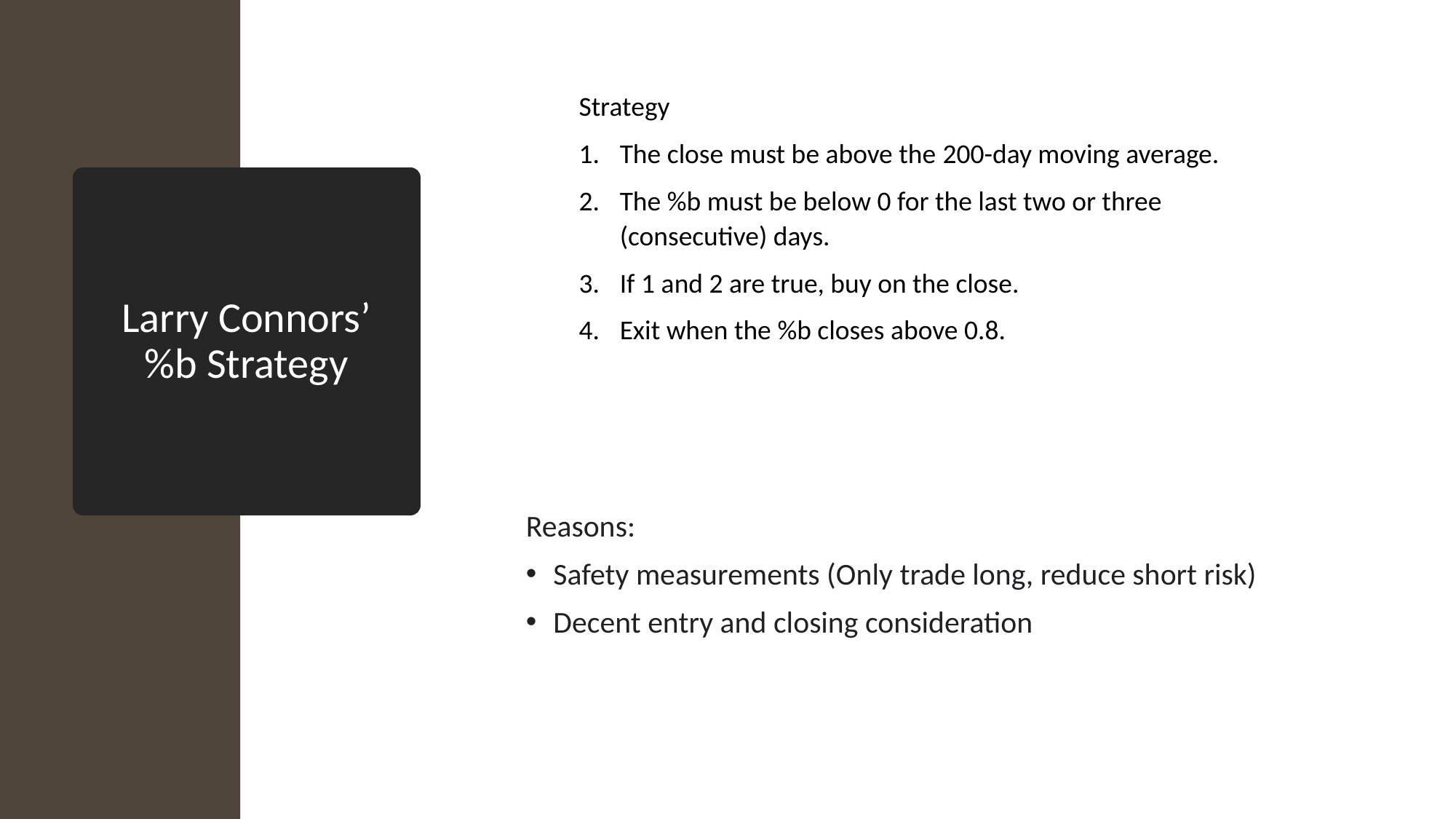

Strategy
The close must be above the 200-day moving average.
The %b must be below 0 for the last two or three (consecutive) days.
If 1 and 2 are true, buy on the close.
Exit when the %b closes above 0.8.
# Larry Connors’ %b Strategy
Reasons:
Safety measurements (Only trade long, reduce short risk)
Decent entry and closing consideration